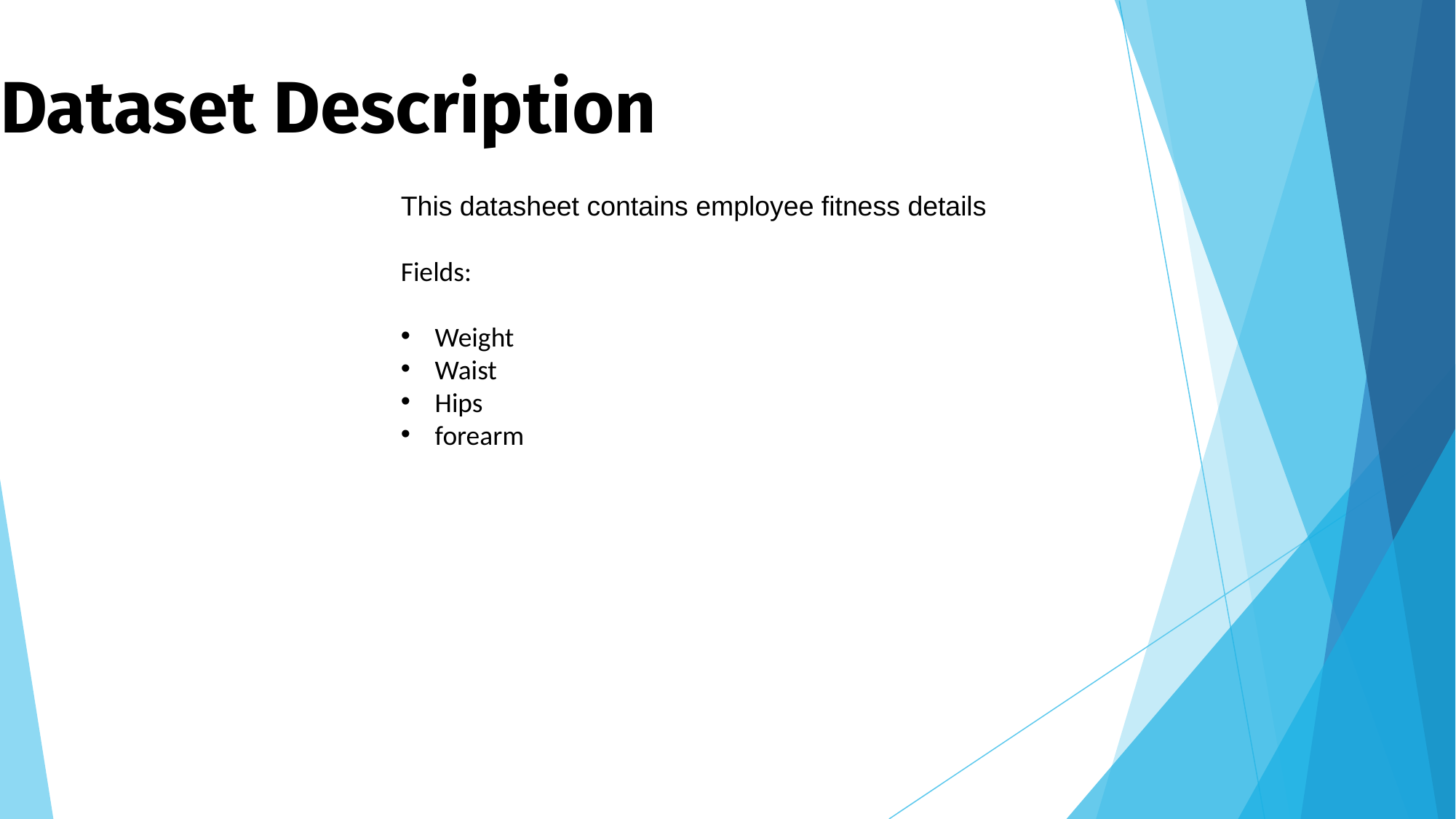

Description : This data set contains information on employee fitness

Fields
# Dataset Description
This datasheet contains employee fitness details

Fields:

Weight
Waist
Hips
forearm